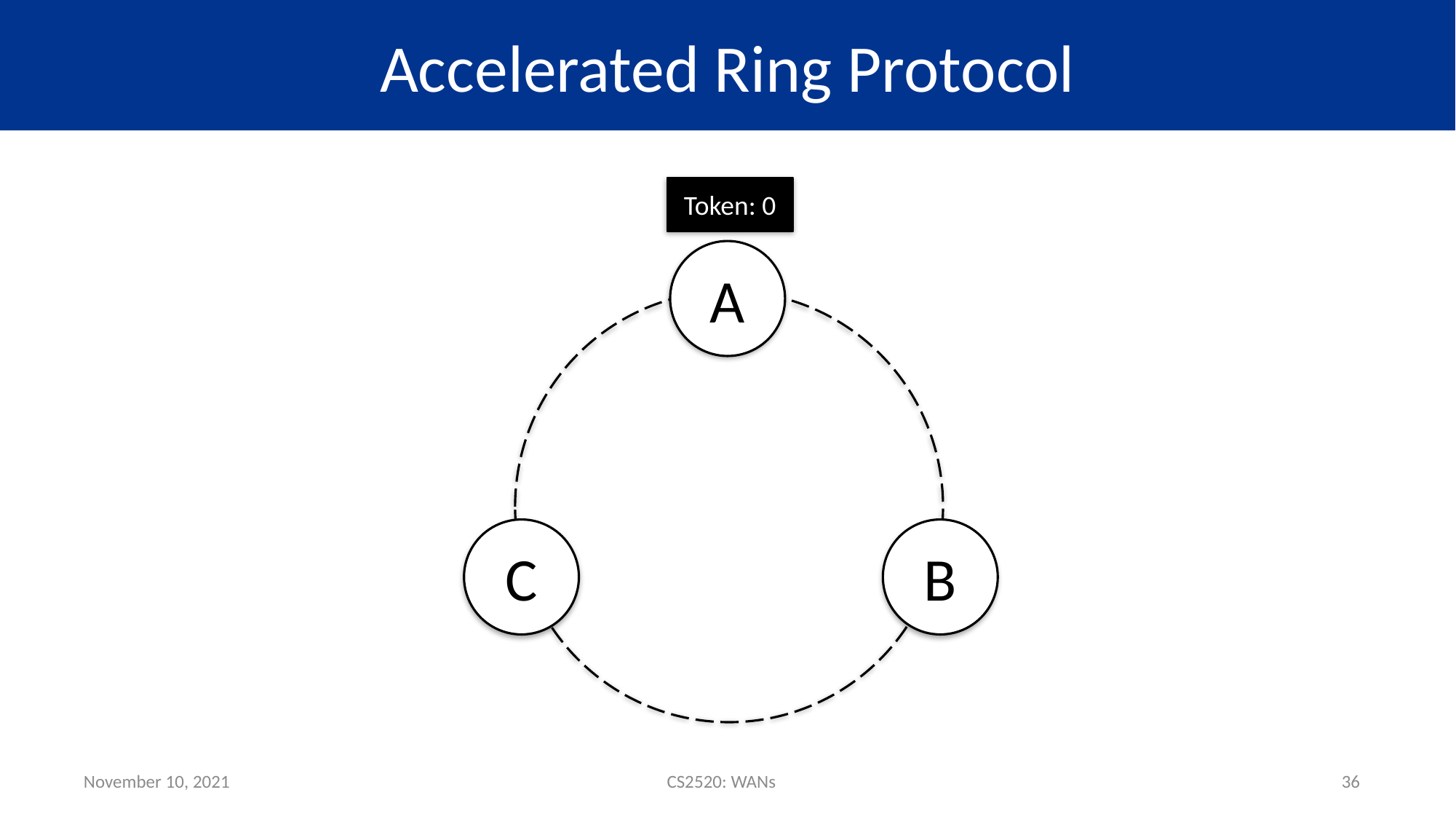

# Accelerated Ring Protocol
Token: 0
A

C
B
November 10, 2021
CS2520: WANs
36